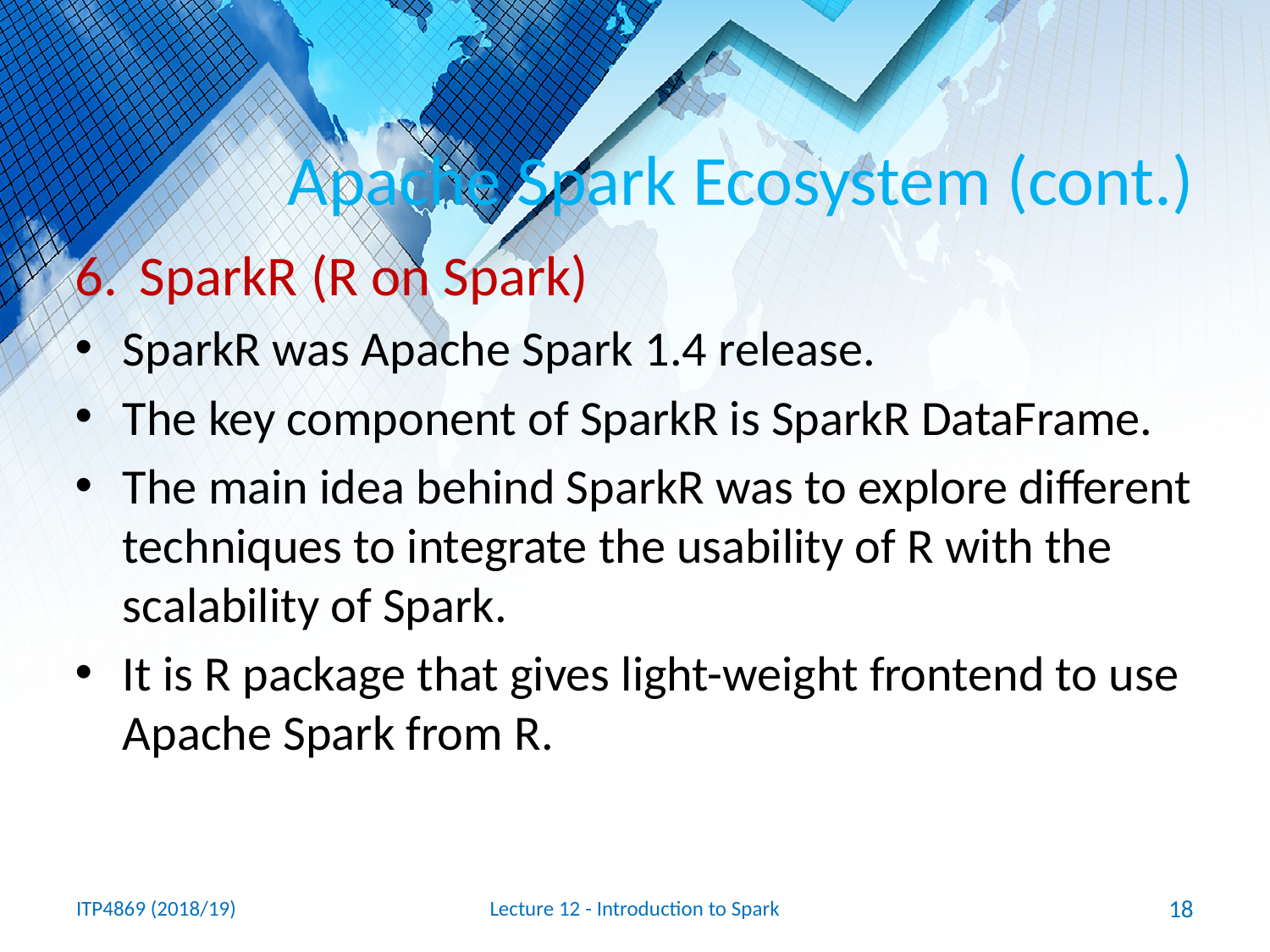

# Apache Spark Ecosystem (cont.)
SparkR (R on Spark)
SparkR was Apache Spark 1.4 release.
The key component of SparkR is SparkR DataFrame.
The main idea behind SparkR was to explore different techniques to integrate the usability of R with the scalability of Spark.
It is R package that gives light-weight frontend to use Apache Spark from R.
ITP4869 (2018/19)
Lecture 12 - Introduction to Spark
18